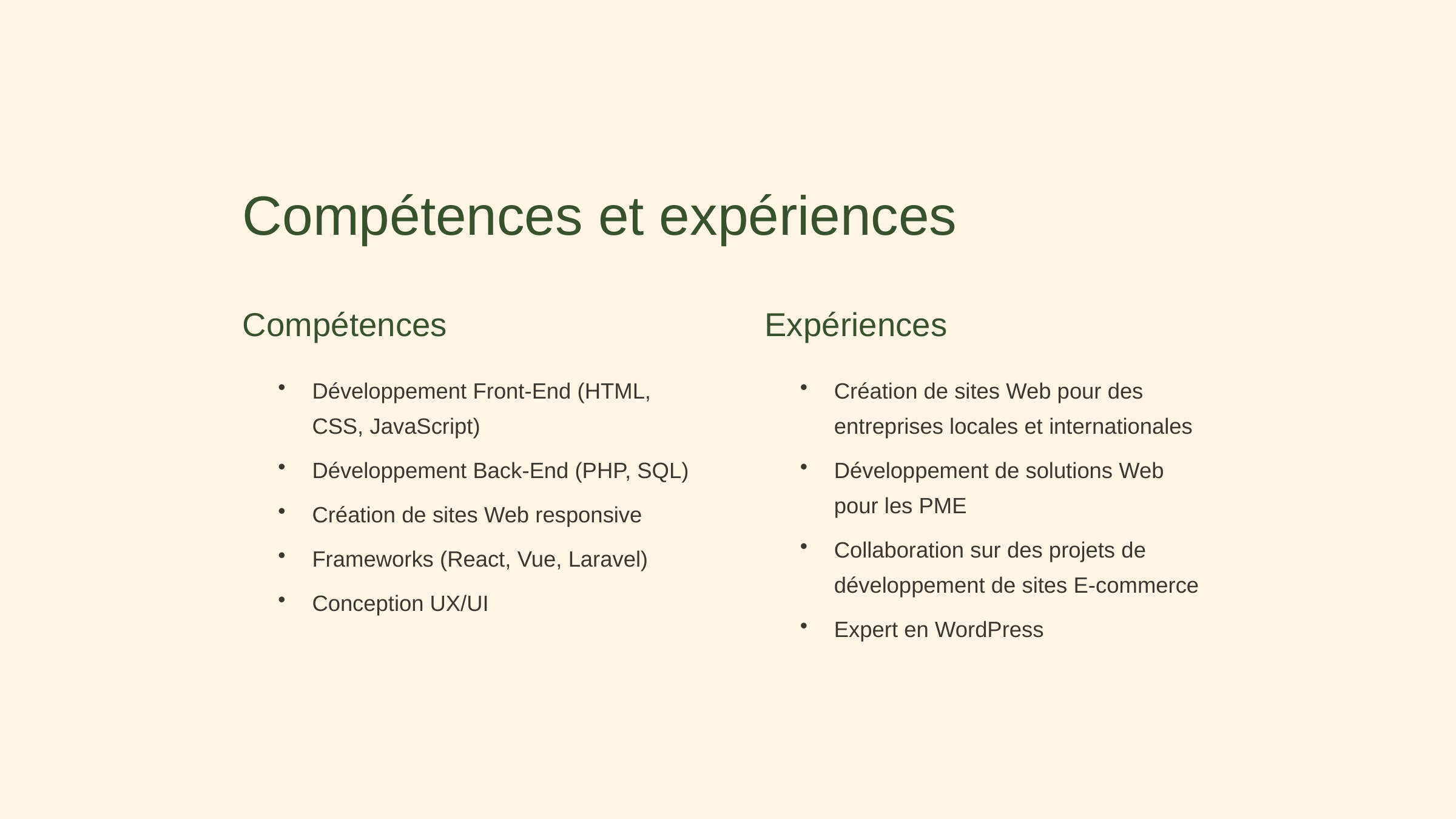

Compétences et expériences
Compétences
Expériences
Développement Front-End (HTML, CSS, JavaScript)
Création de sites Web pour des entreprises locales et internationales
Développement Back-End (PHP, SQL)
Développement de solutions Web pour les PME
Création de sites Web responsive
Collaboration sur des projets de développement de sites E-commerce
Frameworks (React, Vue, Laravel)
Conception UX/UI
Expert en WordPress